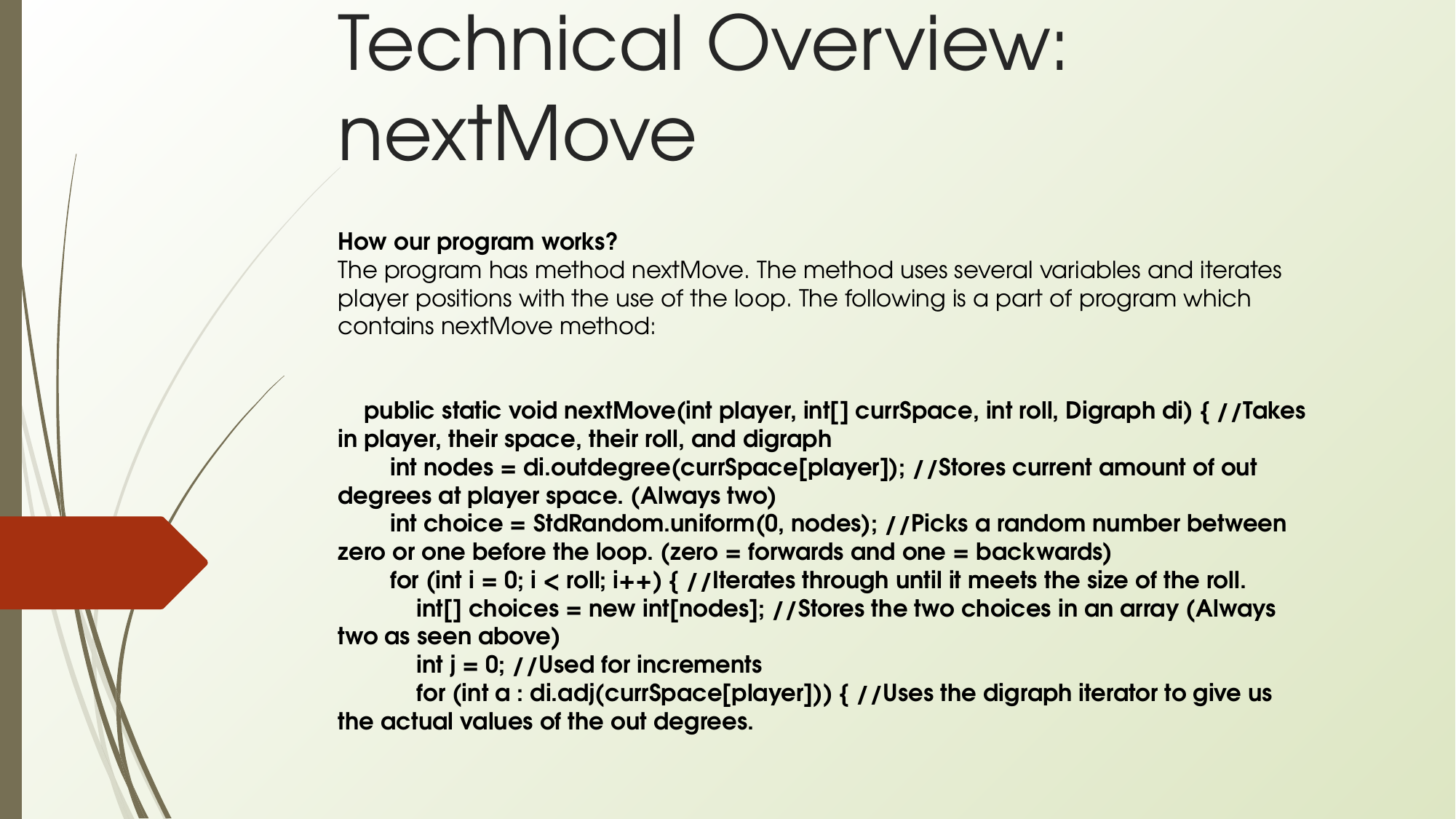

# Technical Overview:
nextMove
How our program works?
The program has method nextMove. The method uses several variables and iterates player positions with the use of the loop. The following is a part of program which contains nextMove method:

    public static void nextMove(int player, int[] currSpace, int roll, Digraph di) { //Takes in player, their space, their roll, and digraph
        int nodes = di.outdegree(currSpace[player]); //Stores current amount of out degrees at player space. (Always two)
        int choice = StdRandom.uniform(0, nodes); //Picks a random number between zero or one before the loop. (zero = forwards and one = backwards)
        for (int i = 0; i < roll; i++) { //Iterates through until it meets the size of the roll.
            int[] choices = new int[nodes]; //Stores the two choices in an array (Always two as seen above)
            int j = 0; //Used for increments
            for (int a : di.adj(currSpace[player])) { //Uses the digraph iterator to give us the actual values of the out degrees.